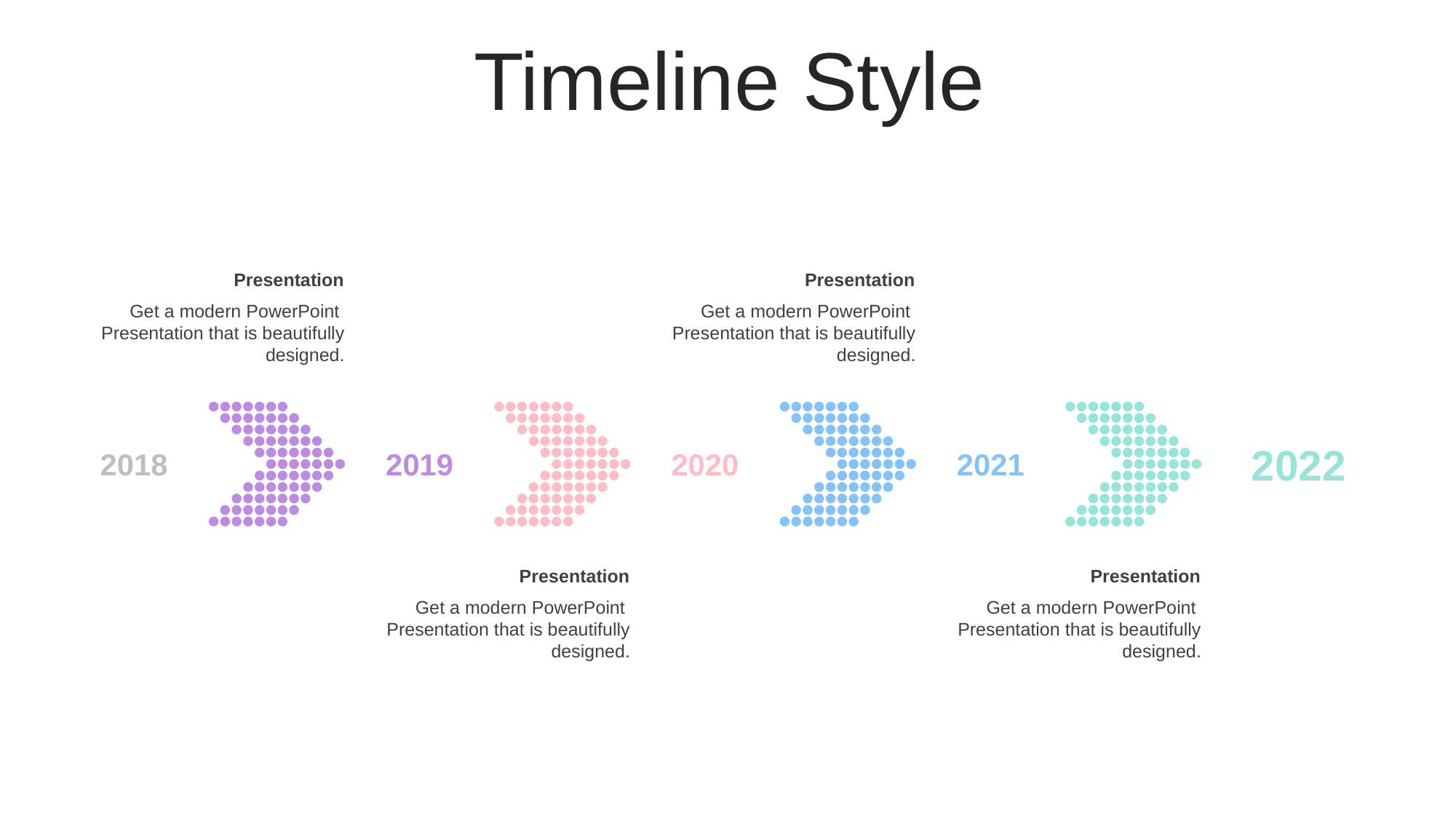

Timeline Style
Presentation
Get a modern PowerPoint  Presentation that is beautifully designed.
Presentation
Get a modern PowerPoint  Presentation that is beautifully designed.

2022
2018
2019
2020
2021
Presentation
Get a modern PowerPoint  Presentation that is beautifully designed.
Presentation
Get a modern PowerPoint  Presentation that is beautifully designed.